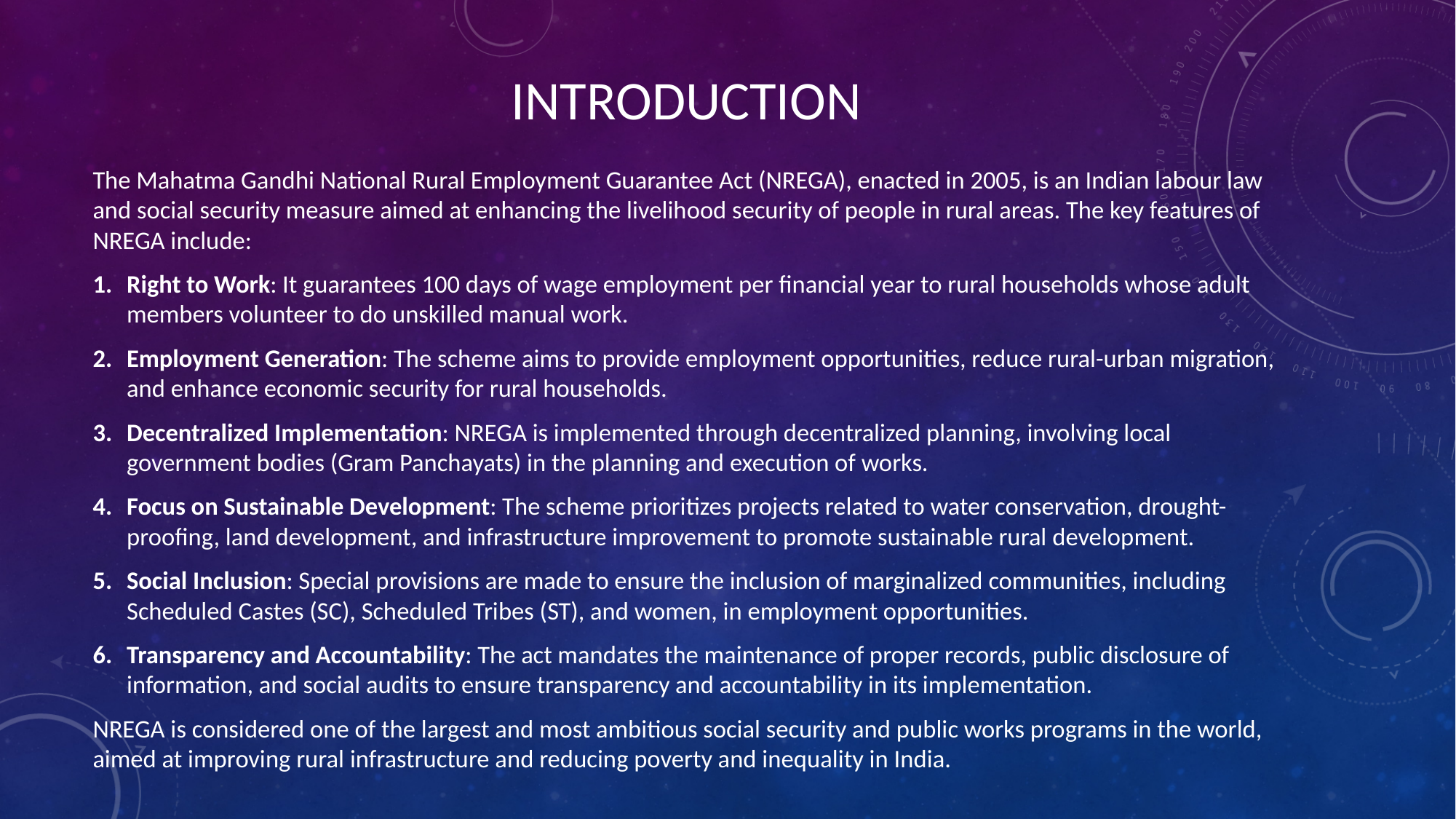

# Introduction
The Mahatma Gandhi National Rural Employment Guarantee Act (NREGA), enacted in 2005, is an Indian labour law and social security measure aimed at enhancing the livelihood security of people in rural areas. The key features of NREGA include:
Right to Work: It guarantees 100 days of wage employment per financial year to rural households whose adult members volunteer to do unskilled manual work.
Employment Generation: The scheme aims to provide employment opportunities, reduce rural-urban migration, and enhance economic security for rural households.
Decentralized Implementation: NREGA is implemented through decentralized planning, involving local government bodies (Gram Panchayats) in the planning and execution of works.
Focus on Sustainable Development: The scheme prioritizes projects related to water conservation, drought-proofing, land development, and infrastructure improvement to promote sustainable rural development.
Social Inclusion: Special provisions are made to ensure the inclusion of marginalized communities, including Scheduled Castes (SC), Scheduled Tribes (ST), and women, in employment opportunities.
Transparency and Accountability: The act mandates the maintenance of proper records, public disclosure of information, and social audits to ensure transparency and accountability in its implementation.
NREGA is considered one of the largest and most ambitious social security and public works programs in the world, aimed at improving rural infrastructure and reducing poverty and inequality in India.